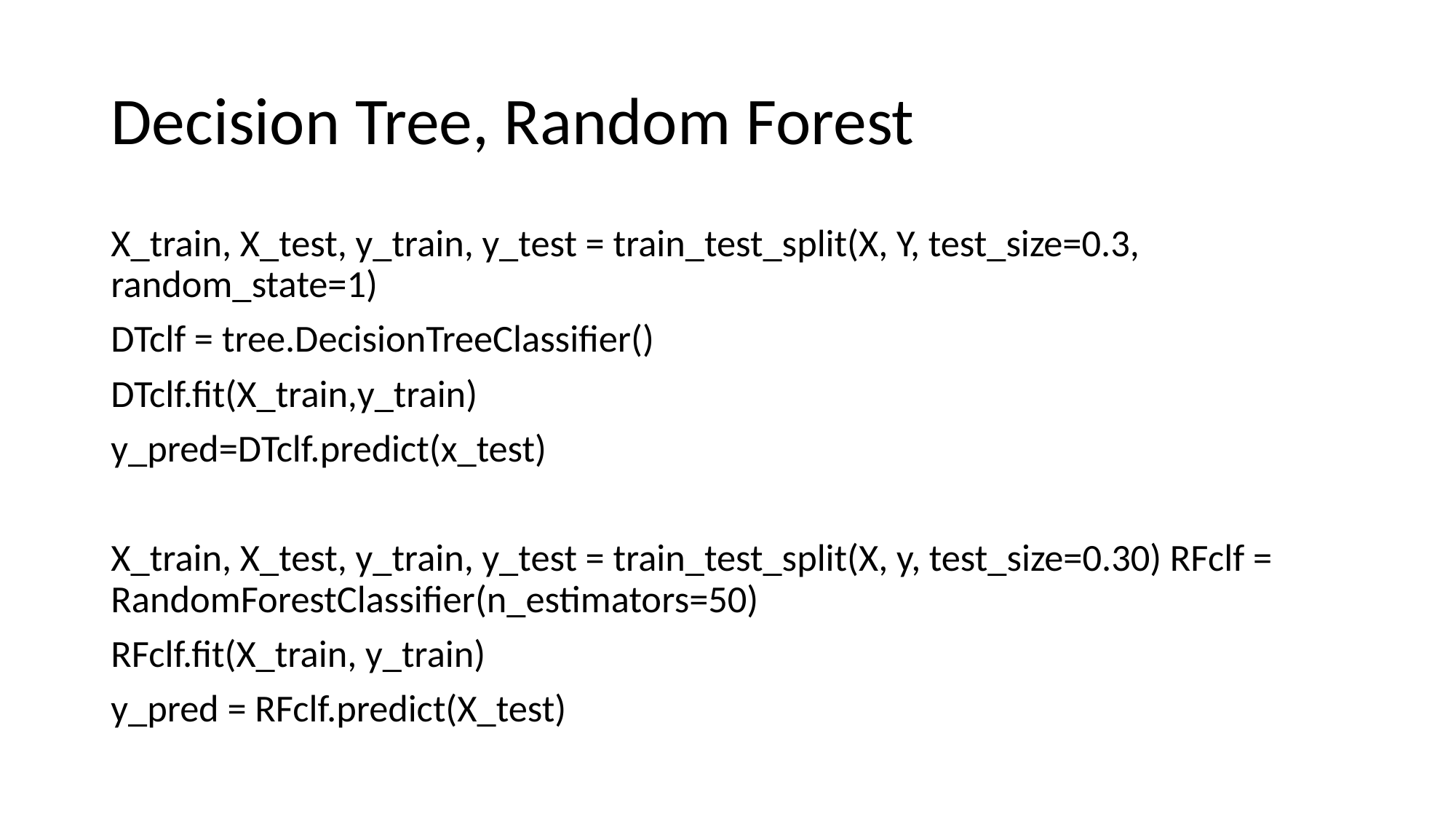

# Decision Tree, Random Forest
X_train, X_test, y_train, y_test = train_test_split(X, Y, test_size=0.3, random_state=1)
DTclf = tree.DecisionTreeClassifier()
DTclf.fit(X_train,y_train)
y_pred=DTclf.predict(x_test)

X_train, X_test, y_train, y_test = train_test_split(X, y, test_size=0.30) RFclf = RandomForestClassifier(n_estimators=50)
RFclf.fit(X_train, y_train)
y_pred = RFclf.predict(X_test)